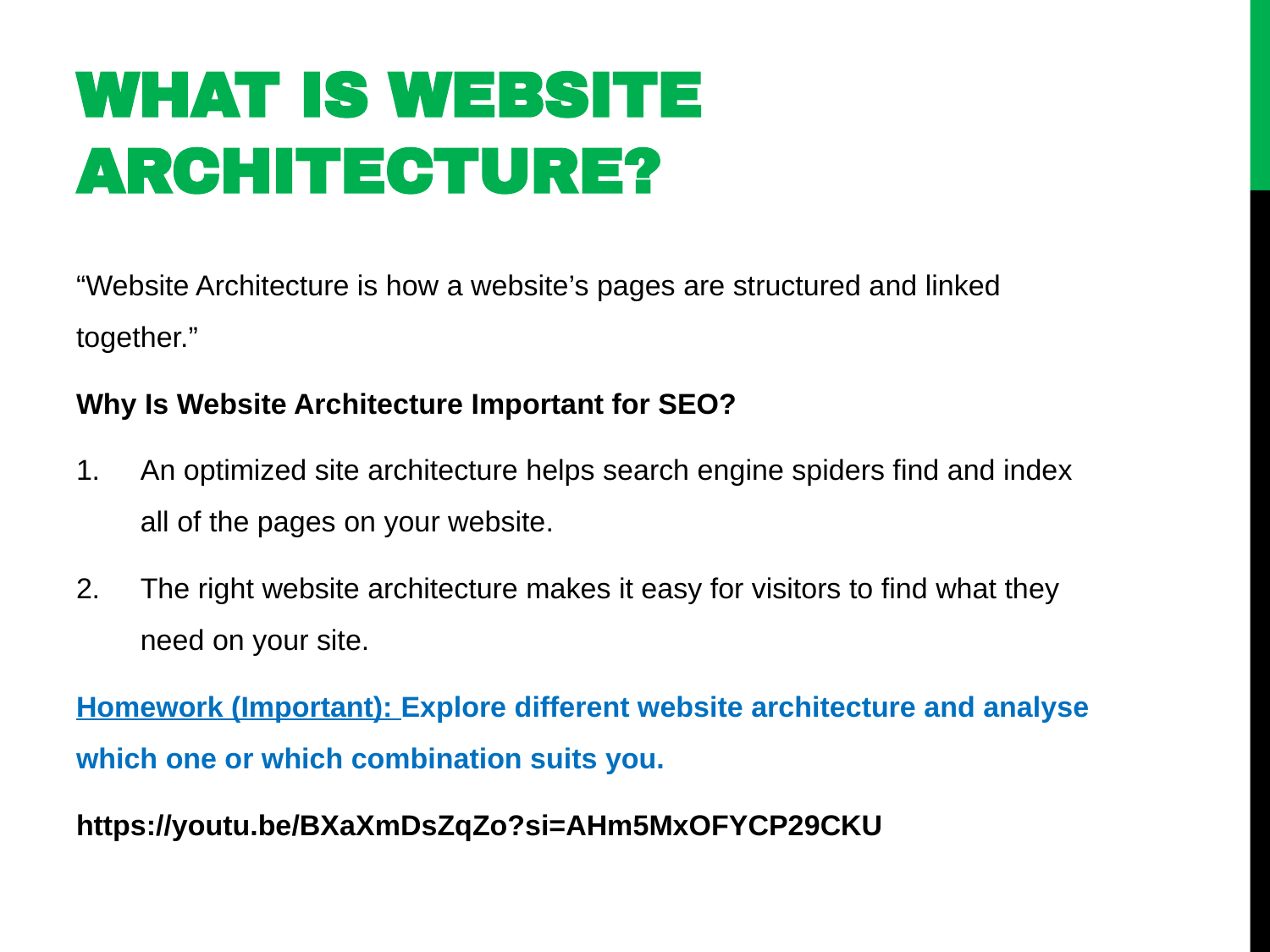

# What Is Website Architecture?
“Website Architecture is how a website’s pages are structured and linked together.”
Why Is Website Architecture Important for SEO?
An optimized site architecture helps search engine spiders find and index all of the pages on your website.
The right website architecture makes it easy for visitors to find what they need on your site.
Homework (Important): Explore different website architecture and analyse which one or which combination suits you.
https://youtu.be/BXaXmDsZqZo?si=AHm5MxOFYCP29CKU